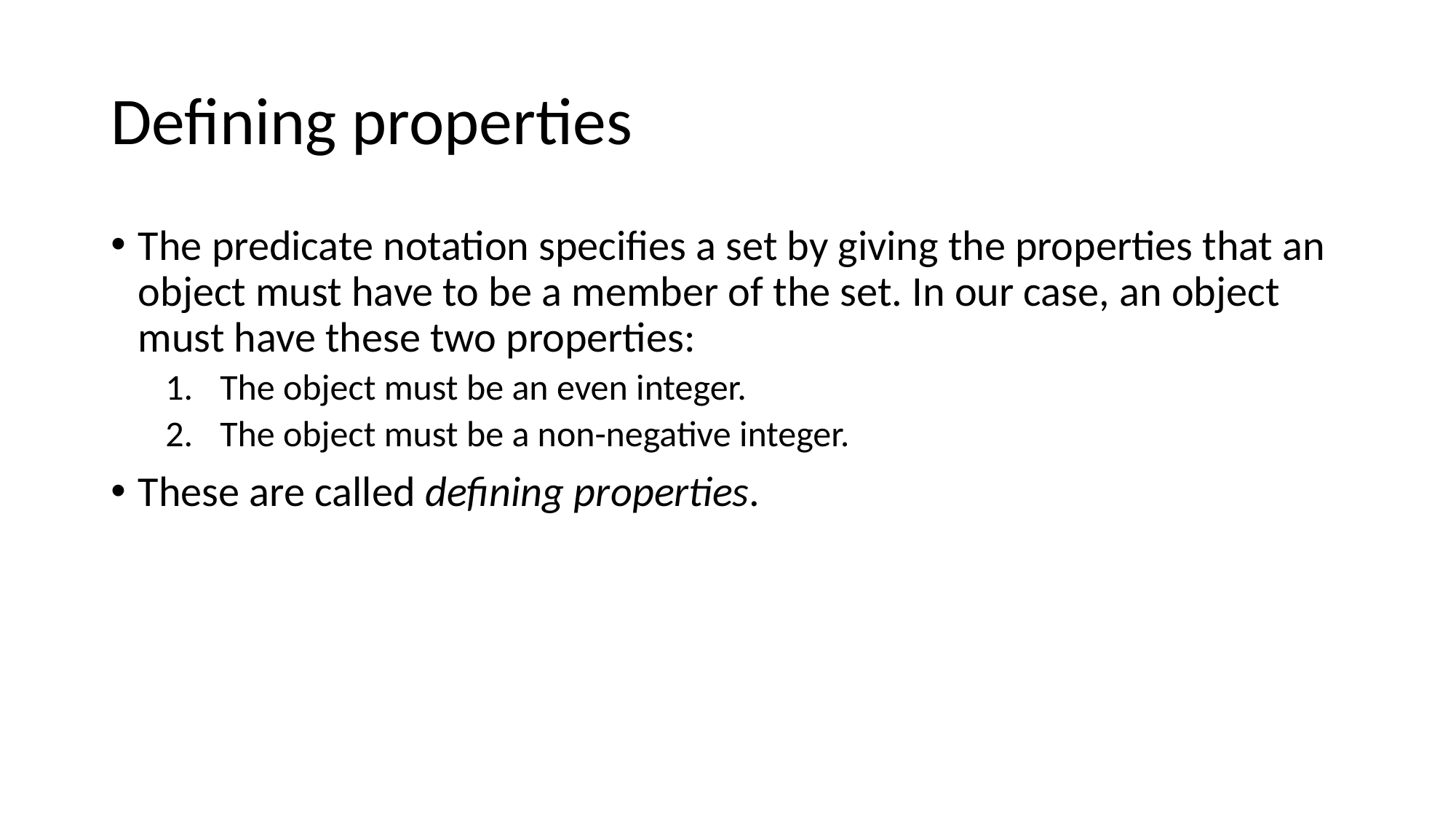

# Defining properties
The predicate notation specifies a set by giving the properties that an object must have to be a member of the set. In our case, an object must have these two properties:
The object must be an even integer.
The object must be a non-negative integer.
These are called defining properties.